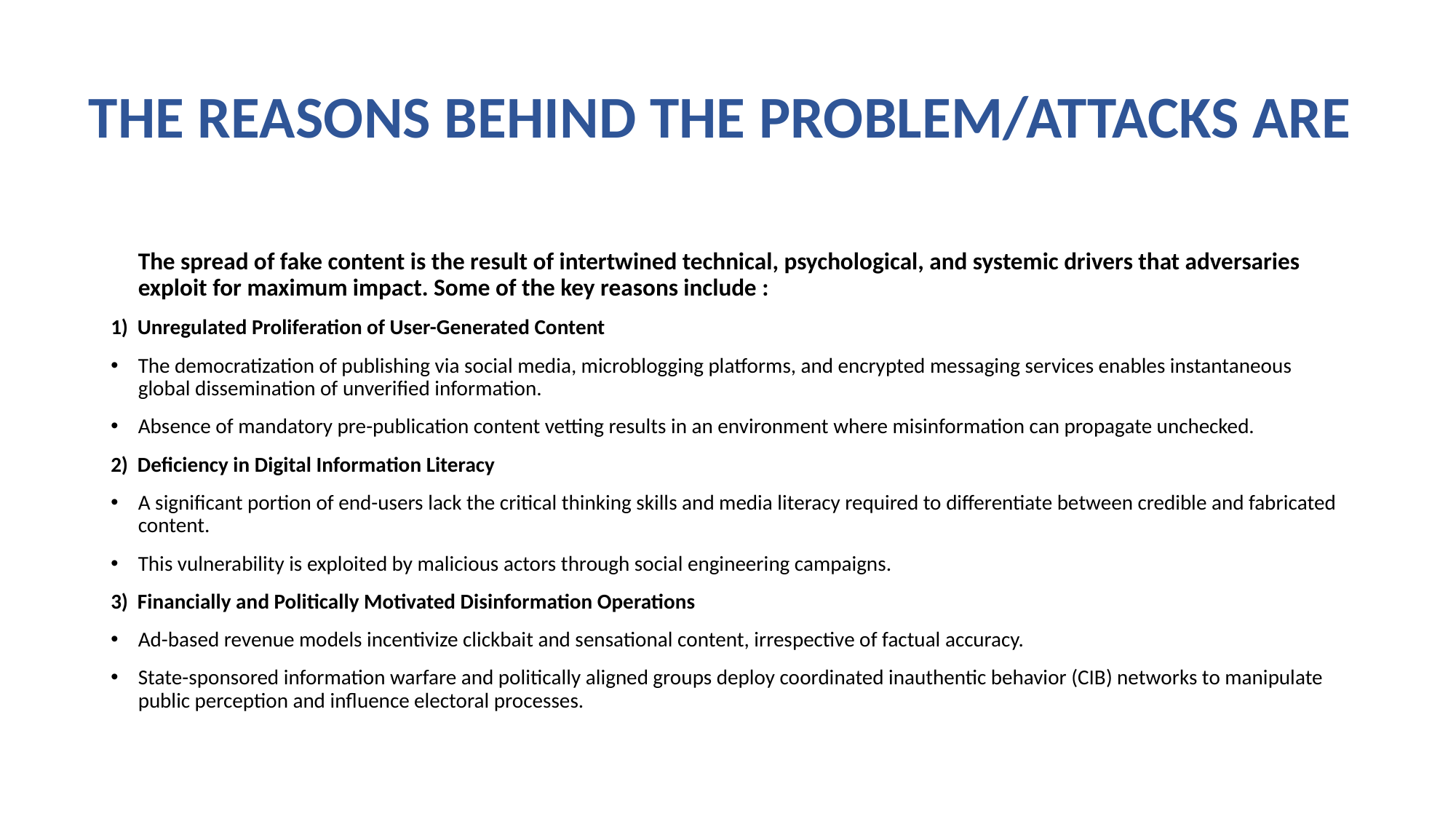

# THE REASONS BEHIND THE PROBLEM/ATTACKS ARE
The spread of fake content is the result of intertwined technical, psychological, and systemic drivers that adversaries exploit for maximum impact. Some of the key reasons include :
1)  Unregulated Proliferation of User-Generated Content
The democratization of publishing via social media, microblogging platforms, and encrypted messaging services enables instantaneous global dissemination of unverified information.
Absence of mandatory pre-publication content vetting results in an environment where misinformation can propagate unchecked.
2)  Deficiency in Digital Information Literacy
A significant portion of end-users lack the critical thinking skills and media literacy required to differentiate between credible and fabricated content.
This vulnerability is exploited by malicious actors through social engineering campaigns.
3)  Financially and Politically Motivated Disinformation Operations
Ad-based revenue models incentivize clickbait and sensational content, irrespective of factual accuracy.
State-sponsored information warfare and politically aligned groups deploy coordinated inauthentic behavior (CIB) networks to manipulate public perception and influence electoral processes.